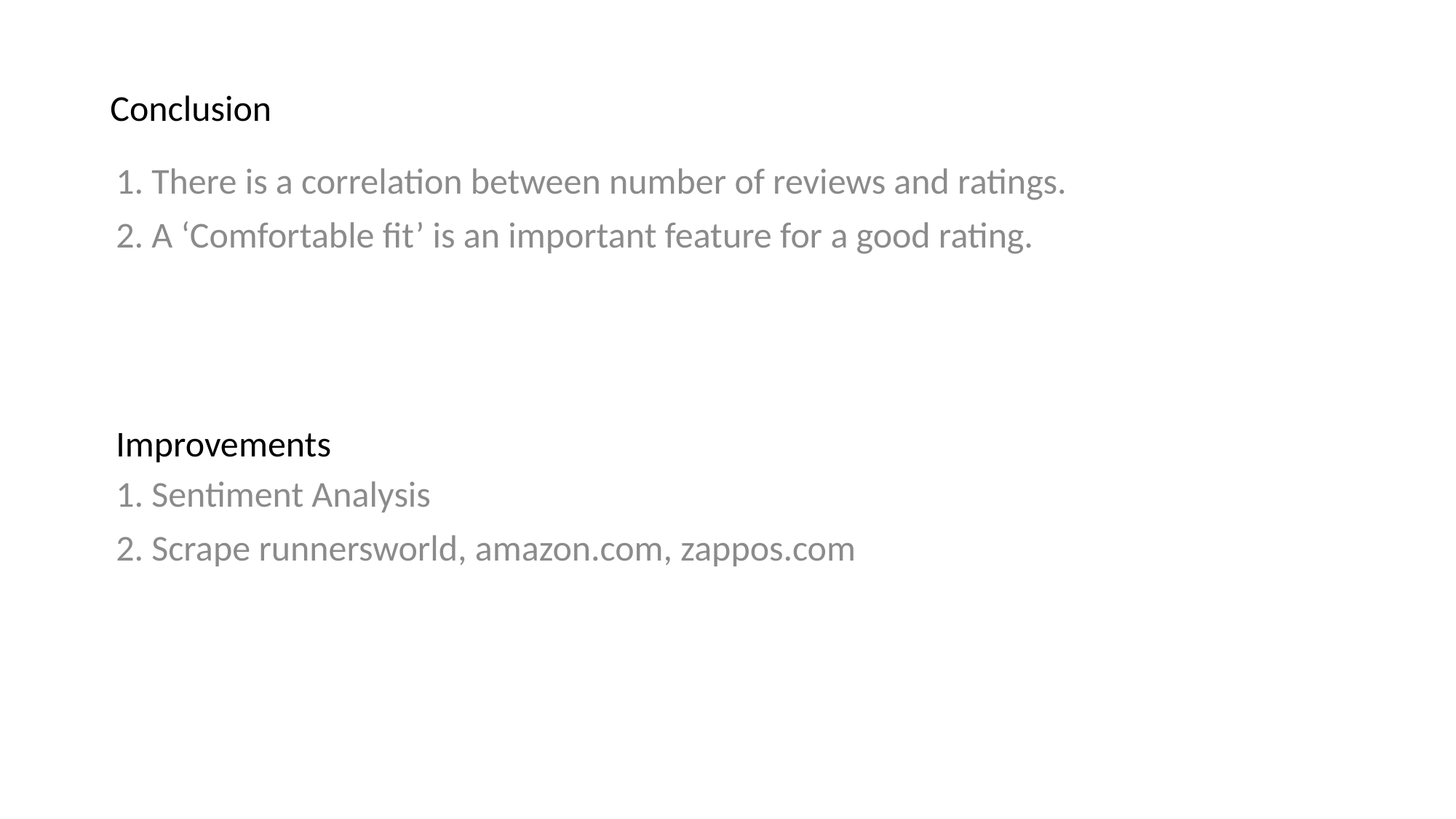

# Conclusion
1. There is a correlation between number of reviews and ratings.
2. A ‘Comfortable fit’ is an important feature for a good rating.

Improvements
1. Sentiment Analysis
2. Scrape runnersworld, amazon.com, zappos.com